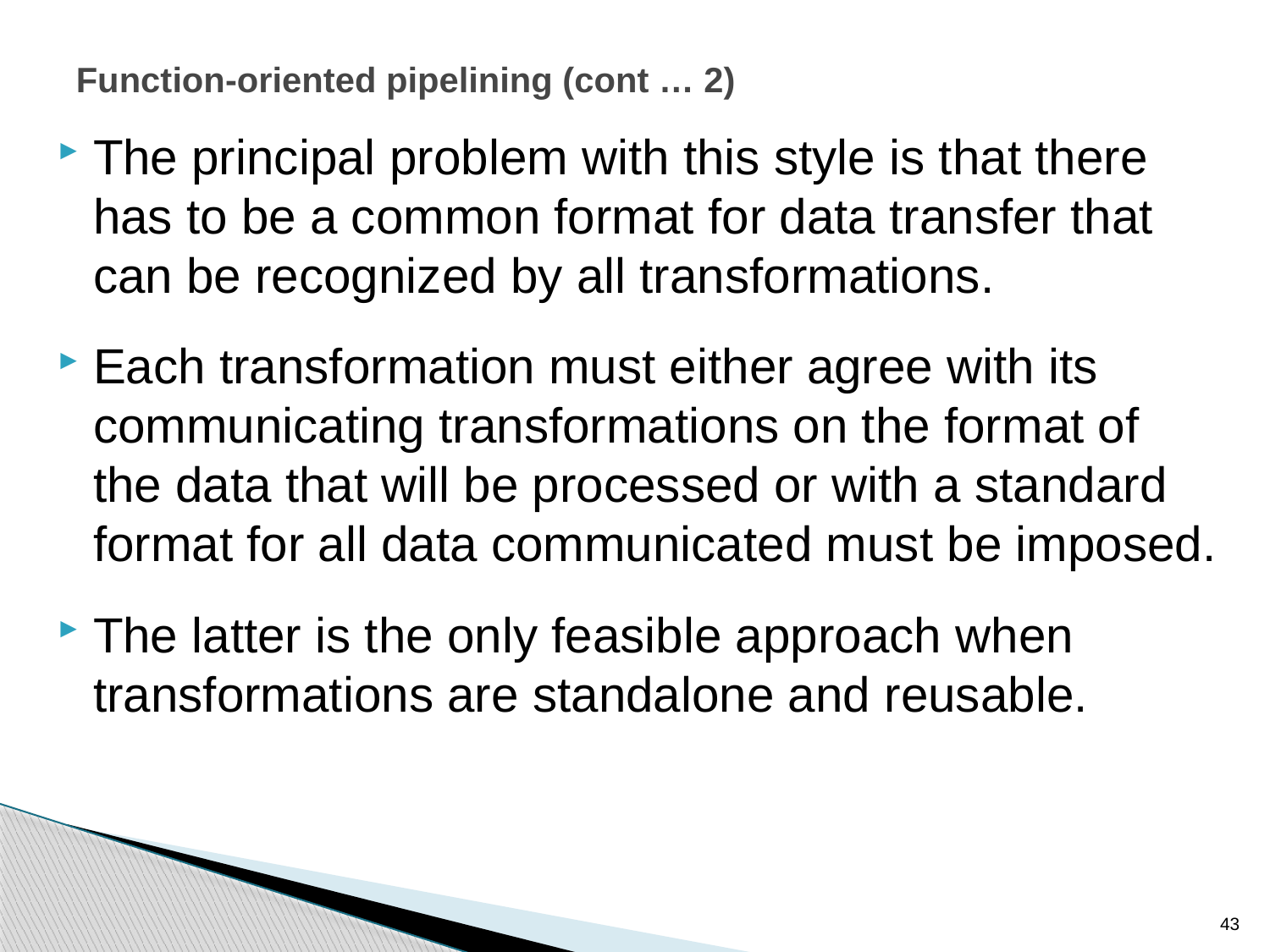

# Function-oriented pipelining (cont … 2)
The principal problem with this style is that there has to be a common format for data transfer that can be recognized by all transformations.
Each transformation must either agree with its communicating transformations on the format of the data that will be processed or with a standard format for all data communicated must be imposed.
The latter is the only feasible approach when transformations are standalone and reusable.
43